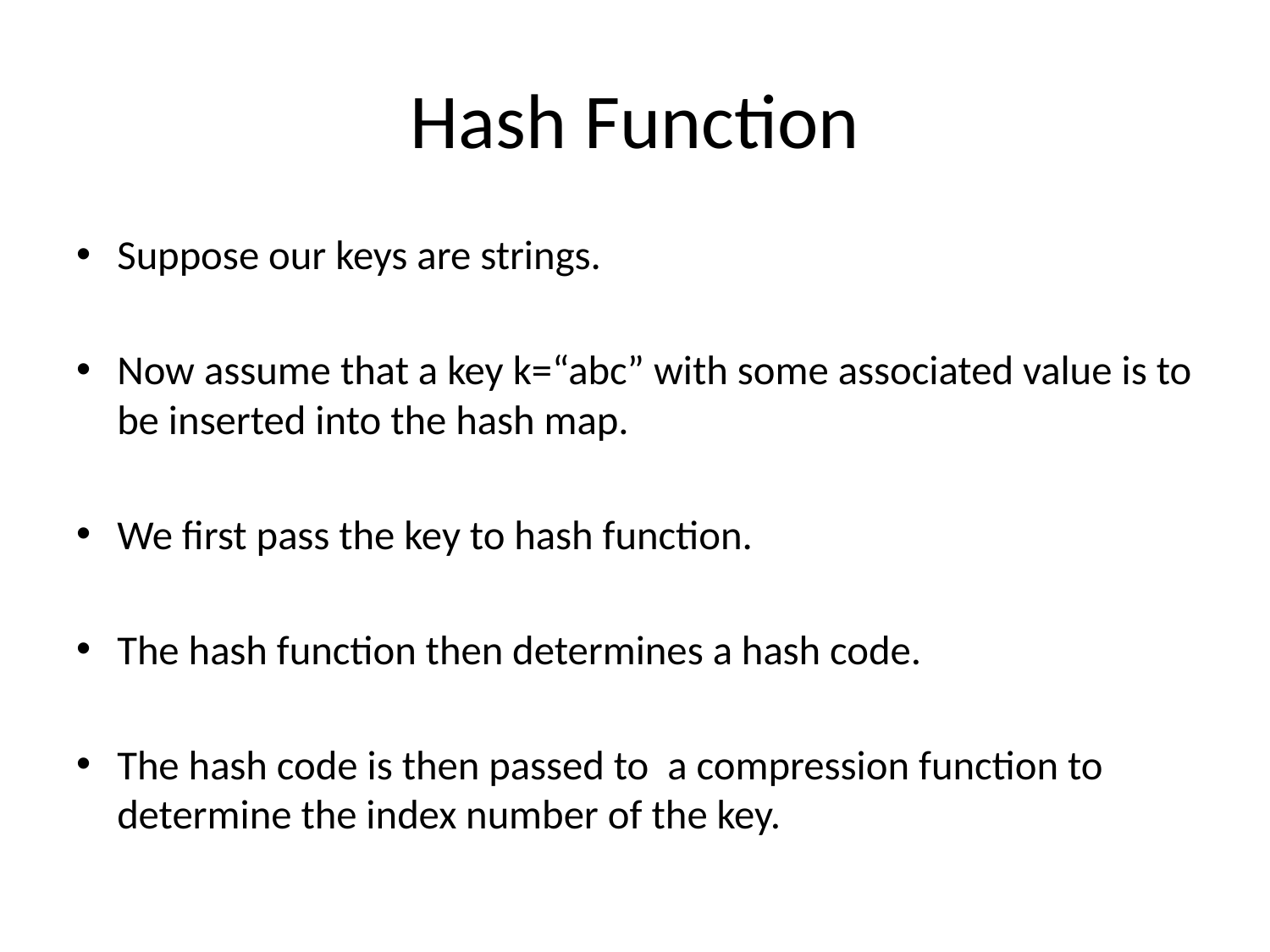

# Hash Function
Suppose our keys are strings.

Now assume that a key k=“abc” with some associated value is to be inserted into the hash map.

We first pass the key to hash function.

The hash function then determines a hash code.

The hash code is then passed to  a compression function to determine the index number of the key.